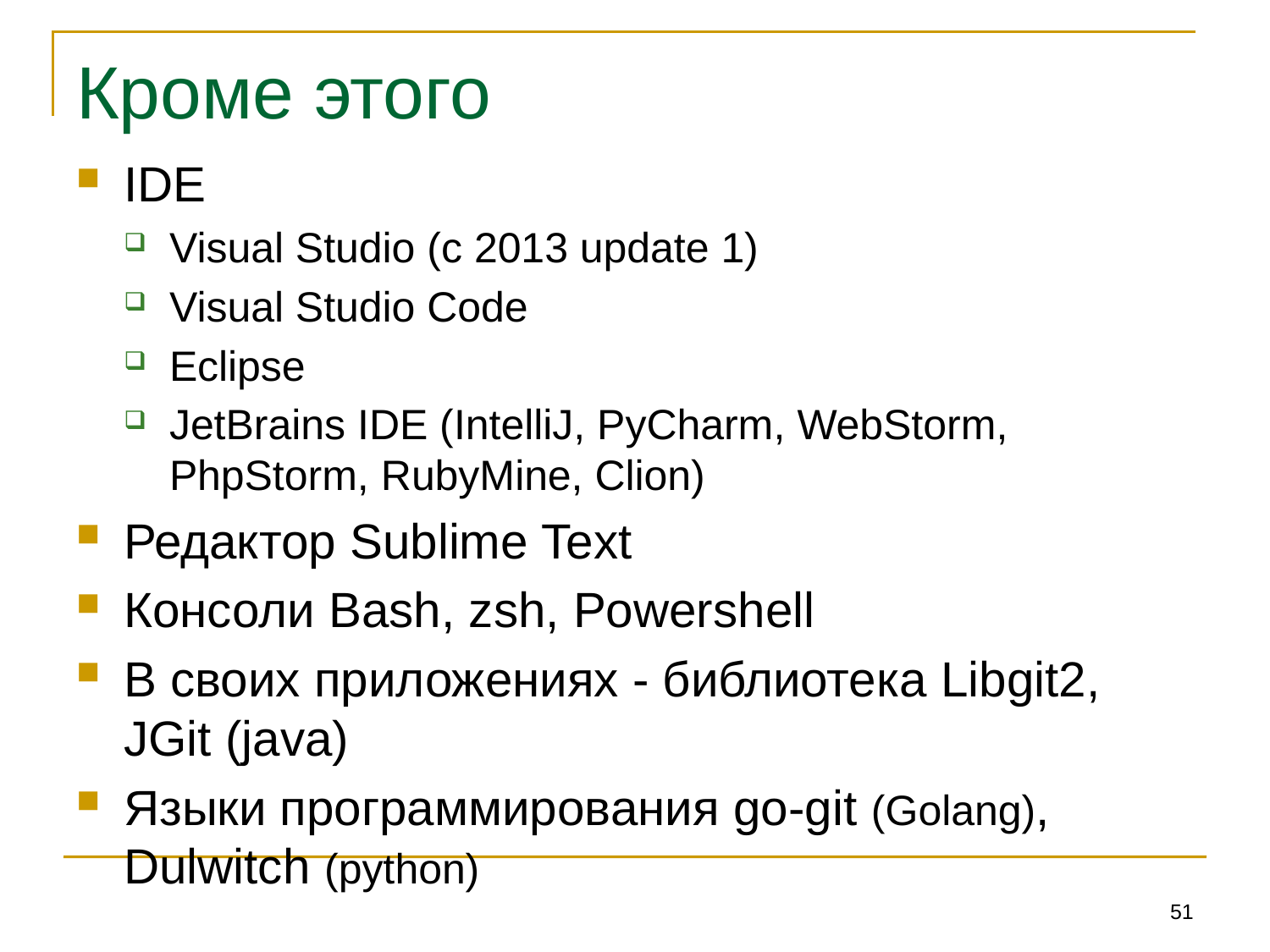

# Кроме этого
IDE
Visual Studio (c 2013 update 1)
Visual Studio Code
Eclipse
JetBrains IDE (IntelliJ, PyCharm, WebStorm, PhpStorm, RubyMine, Clion)
Редактор Sublime Text
Консоли Bash, zsh, Powershell
В своих приложениях - библиотека Libgit2, JGit (java)
Языки программирования go-git (Golang), Dulwitch (python)

51